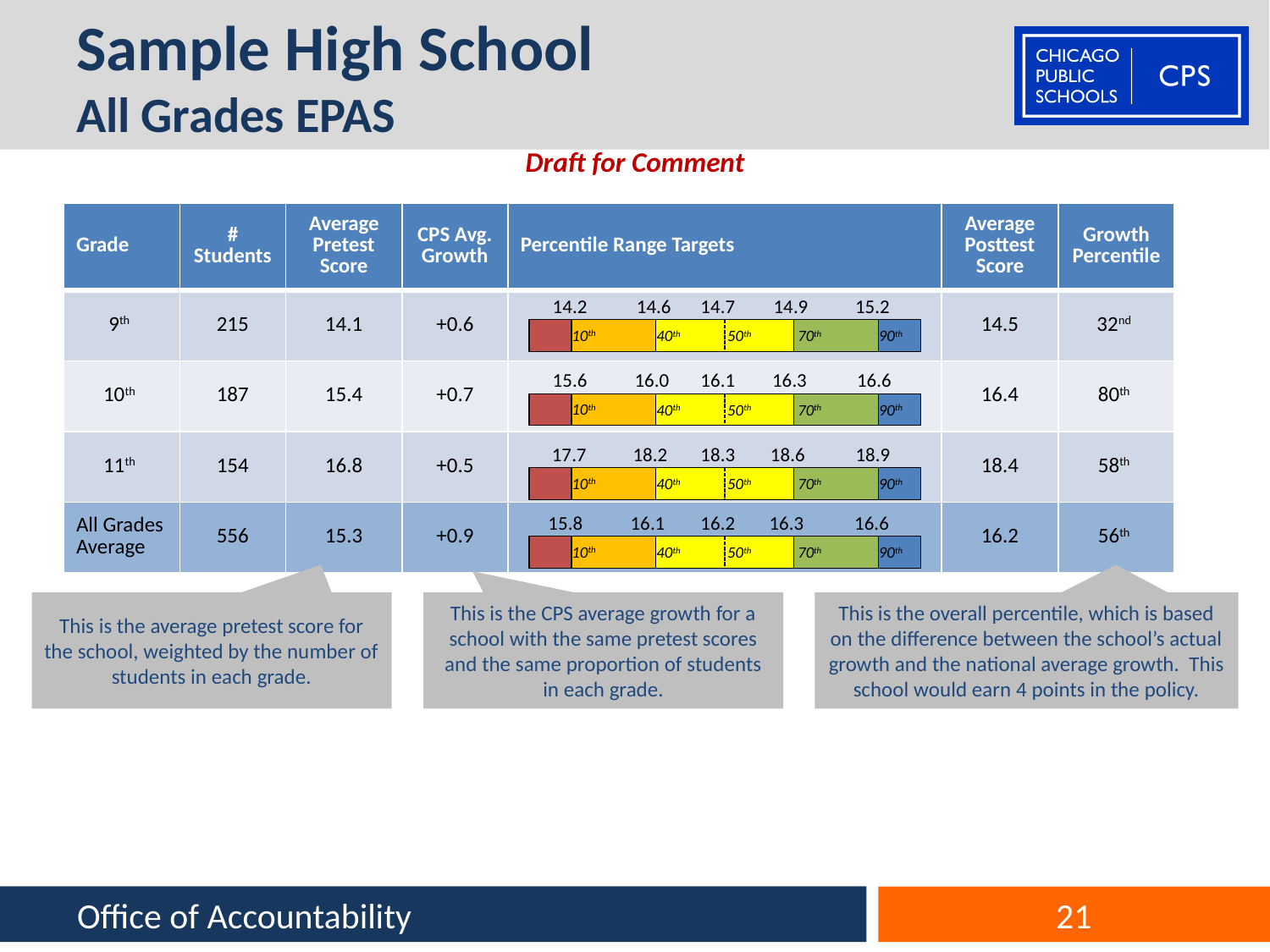

# Sample High School All Grades EPAS
Draft for Comment
| Grade | # Students | Average Pretest Score | CPS Avg. Growth | Percentile Range Targets | Average Posttest Score | Growth Percentile |
| --- | --- | --- | --- | --- | --- | --- |
| 9th | 215 | 14.1 | +0.6 |  | 14.5 | 32nd |
| 10th | 187 | 15.4 | +0.7 |  | 16.4 | 80th |
| 11th | 154 | 16.8 | +0.5 |  | 18.4 | 58th |
| All Grades Average | 556 | 15.3 | +0.9 |  | 16.2 | 56th |
14.2
14.6
14.7
14.9
15.2
10th

40th
50th
70th

90th

15.6
16.0
16.1
16.3
16.6
10th

40th
50th
70th

90th

17.7
18.2
18.3
18.6
18.9
10th

40th
50th
70th

90th

15.8
16.1
16.2
16.3
16.6
10th

40th
50th
70th

90th

This is the average pretest score for the school, weighted by the number of students in each grade.
This is the CPS average growth for a school with the same pretest scores and the same proportion of students in each grade.
This is the overall percentile, which is based on the difference between the school’s actual growth and the national average growth.  This school would earn 4 points in the policy.
Office of Accountability
21